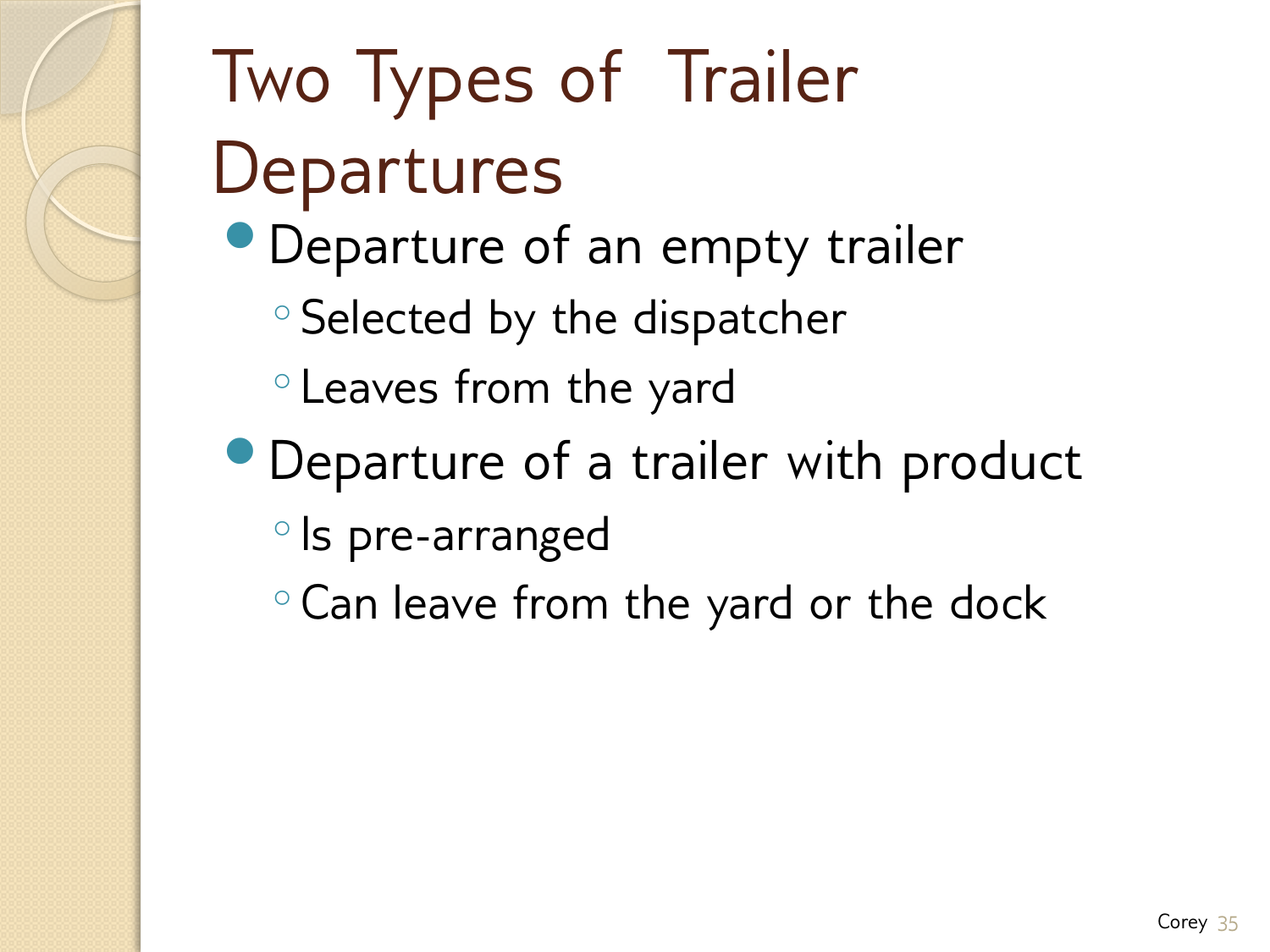

# Two Types of  Trailer Departures
Departure of an empty trailer
Selected by the dispatcher
Leaves from the yard
Departure of a trailer with product
Is pre-arranged
Can leave from the yard or the dock
35
Corey